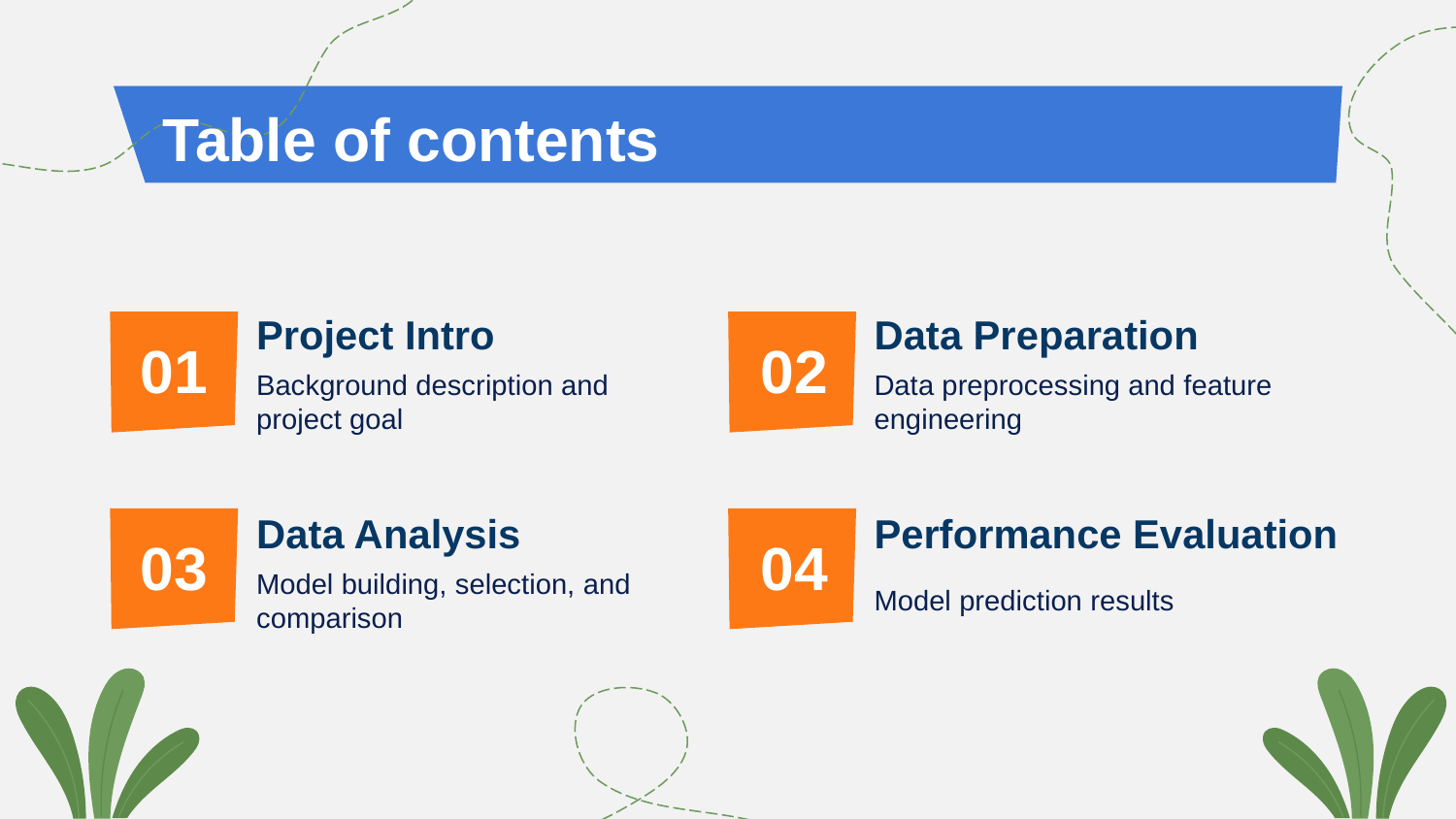

Table of contents
# Project Intro
Data Preparation

01
02
Background description and
project goal
Data preprocessing and feature engineering
Data Analysis
Performance Evaluation

03
04
Model building, selection, and comparison
Model prediction results